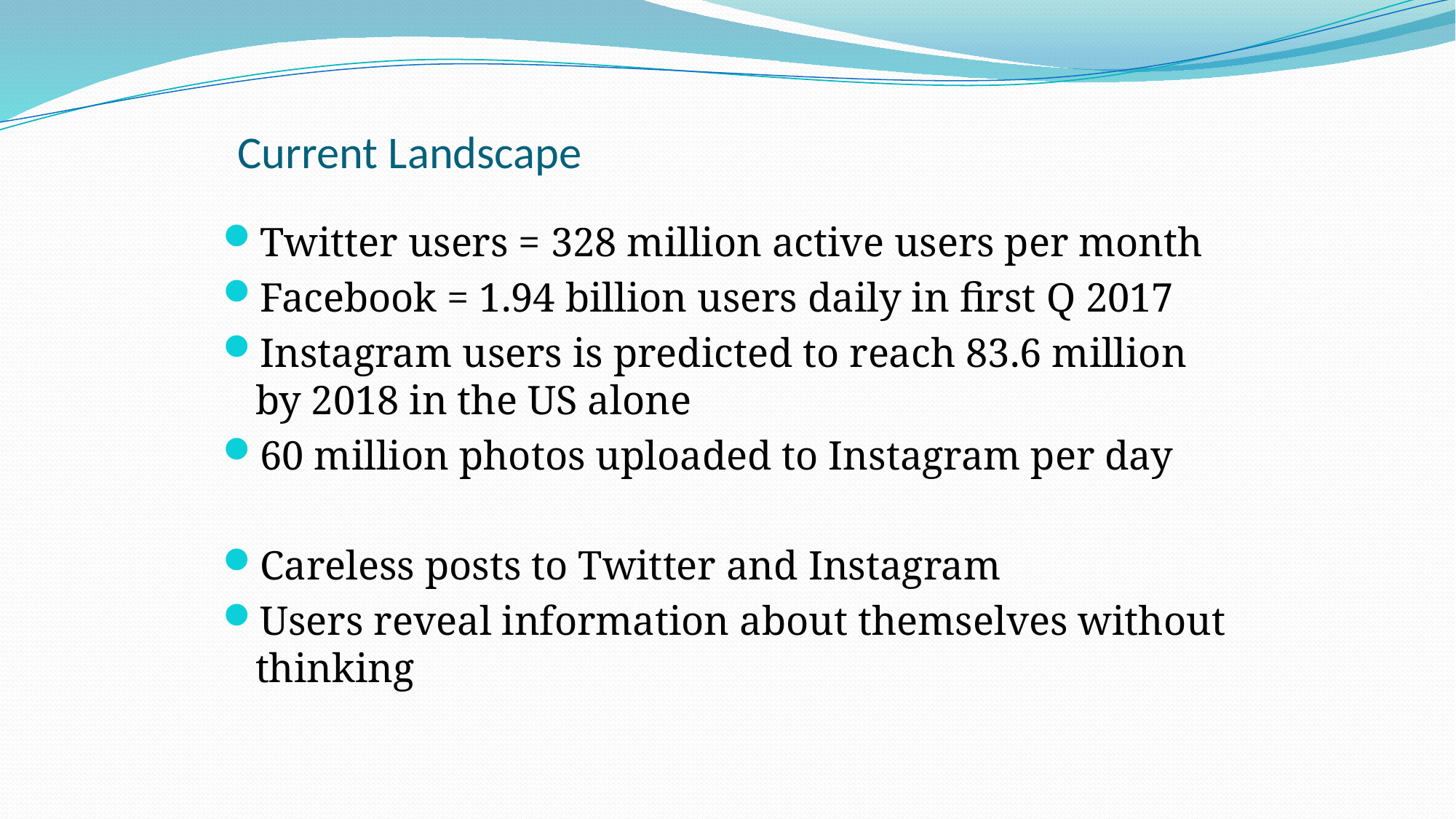

# Current Landscape
Twitter users = 328 million active users per month
Facebook = 1.94 billion users daily in first Q 2017
Instagram users is predicted to reach 83.6 million by 2018 in the US alone
60 million photos uploaded to Instagram per day

Careless posts to Twitter and Instagram
Users reveal information about themselves without thinking